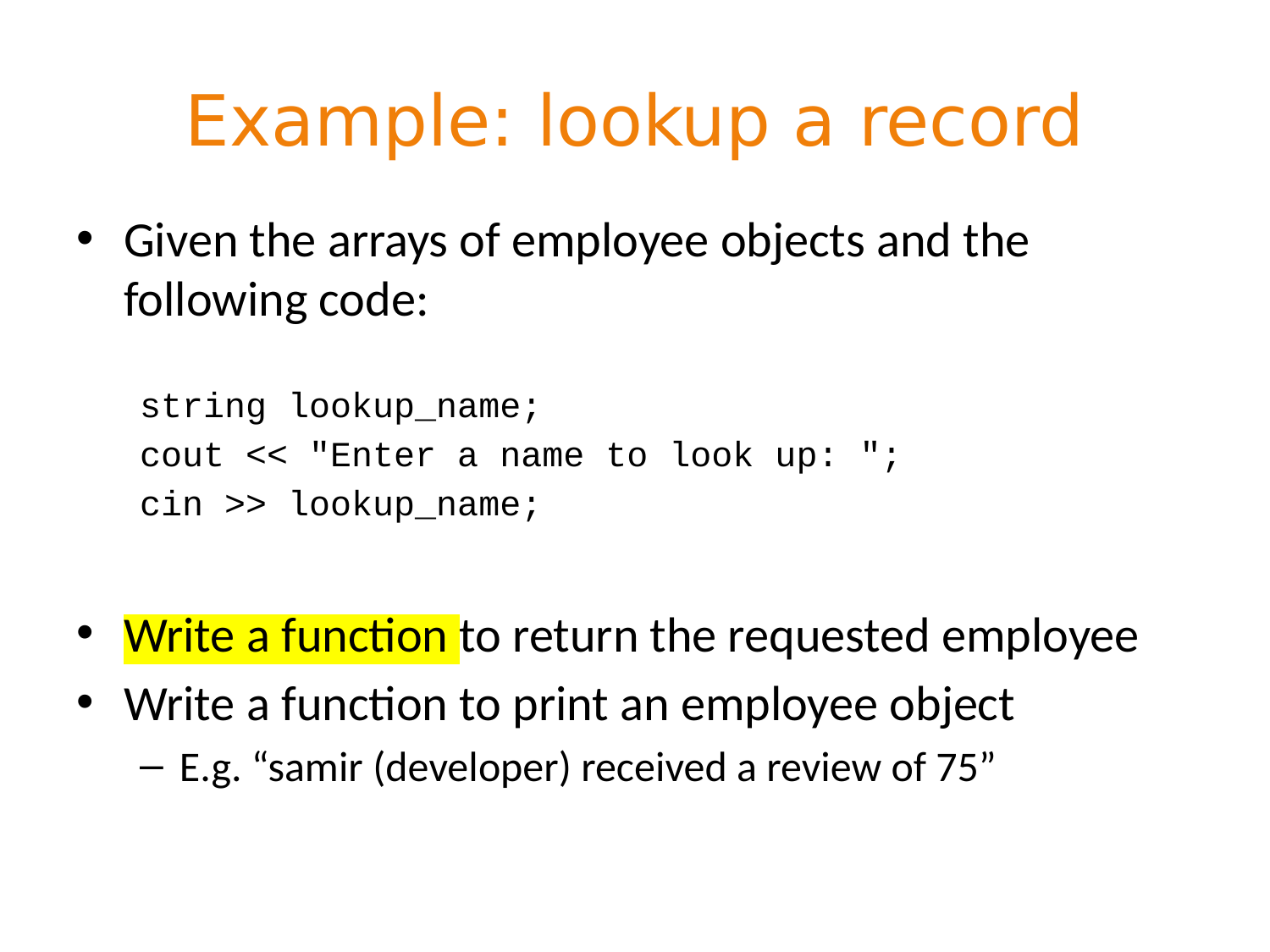

# Example: lookup a record
Given the arrays of employee objects and the following code:

string lookup_name;
cout << "Enter a name to look up: ";
cin >> lookup_name;

Write a function to return the requested employee
Write a function to print an employee object
E.g. “samir (developer) received a review of 75”